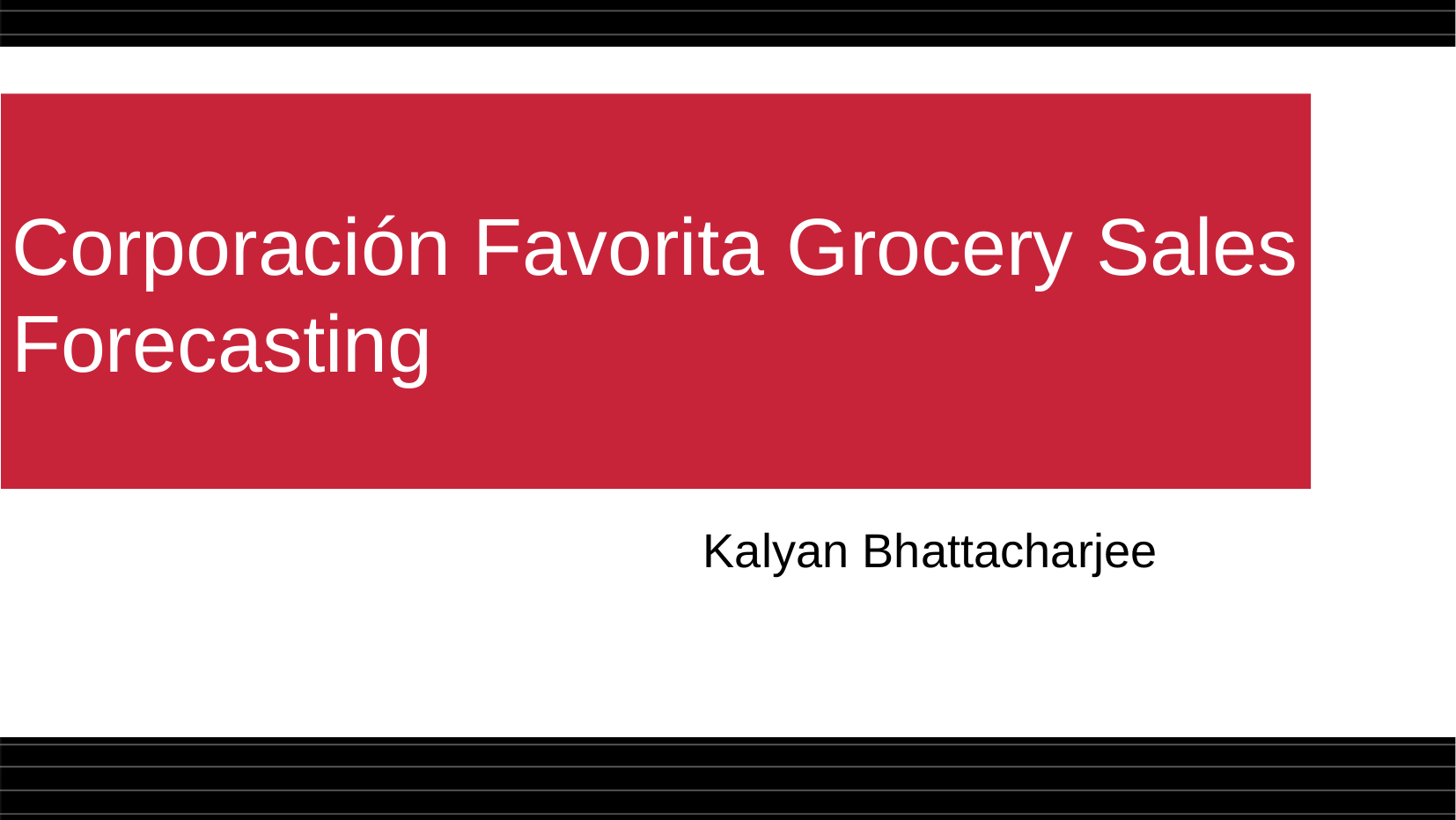

Corporación Favorita Grocery Sales Forecasting
Kalyan Bhattacharjee